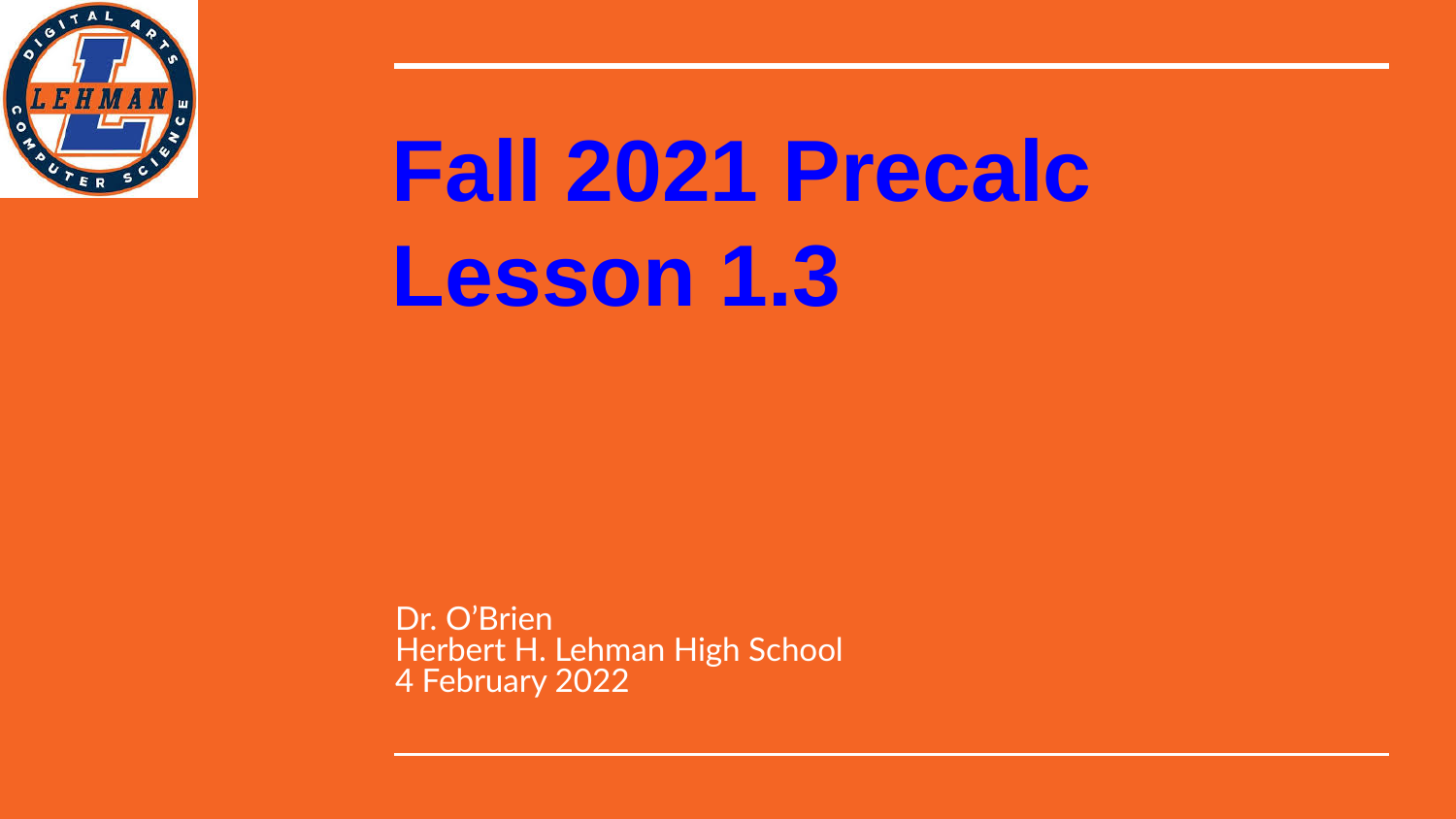

# Fall 2021 Precalc
Lesson 1.3
Dr. O’Brien
Herbert H. Lehman High School
4 February 2022